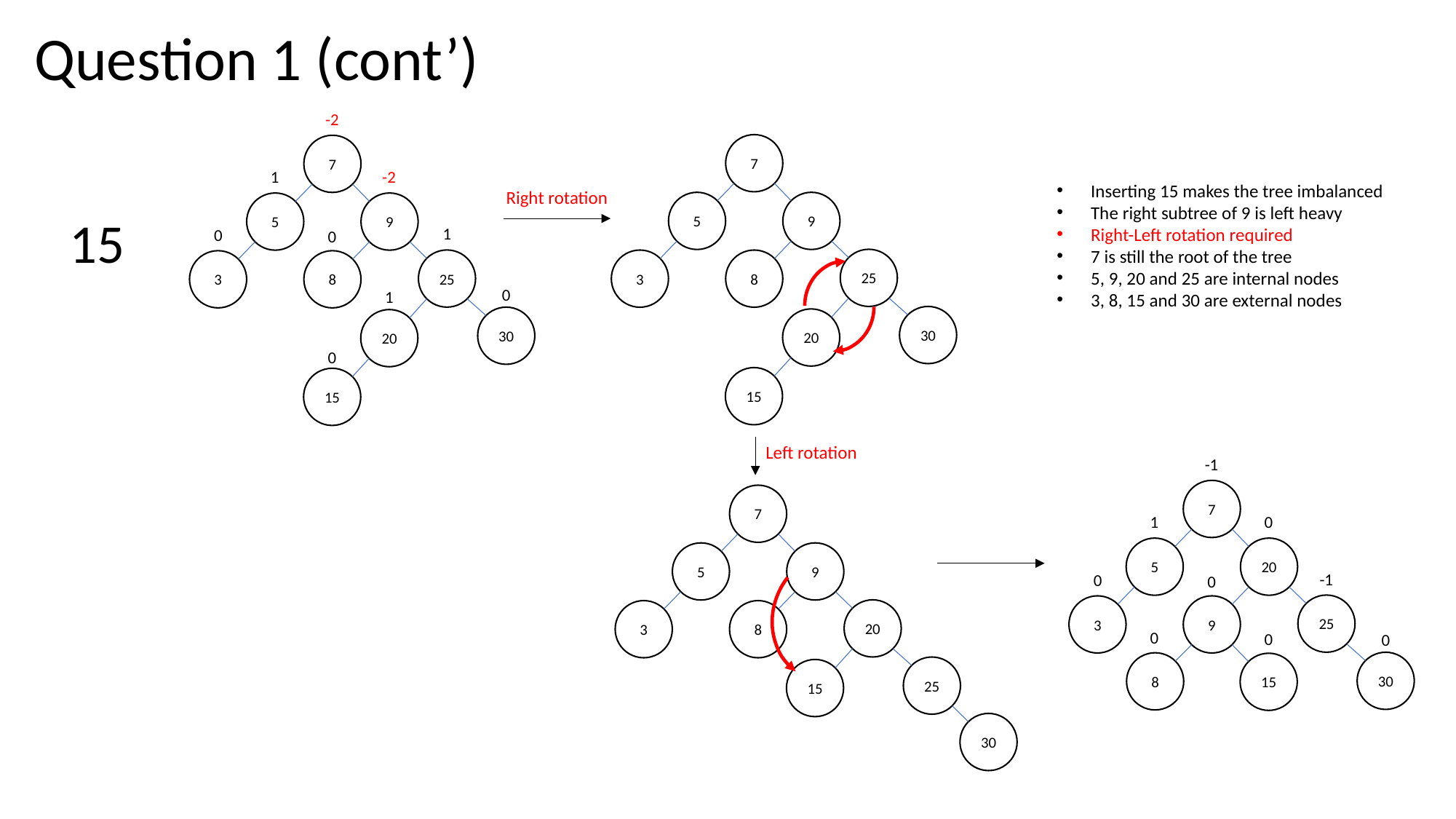

Question 1 (cont’)
-2
7
1
-2
5
9
1
0
0
25
3
8
0
1
30
20
0
15
7
5
9
25
3
8

30
20
15
Inserting 15 makes the tree imbalanced
The right subtree of 9 is left heavy
Right-Left rotation required
7 is still the root of the tree
5, 9, 20 and 25 are internal nodes
3, 8, 15 and 30 are external nodes
Right rotation
15
Left rotation
-1
7
1
0
5
20
-1
0
0
25
3
9
0
0
0
30
8
15
7
5
9
20
3
8
25
15
30